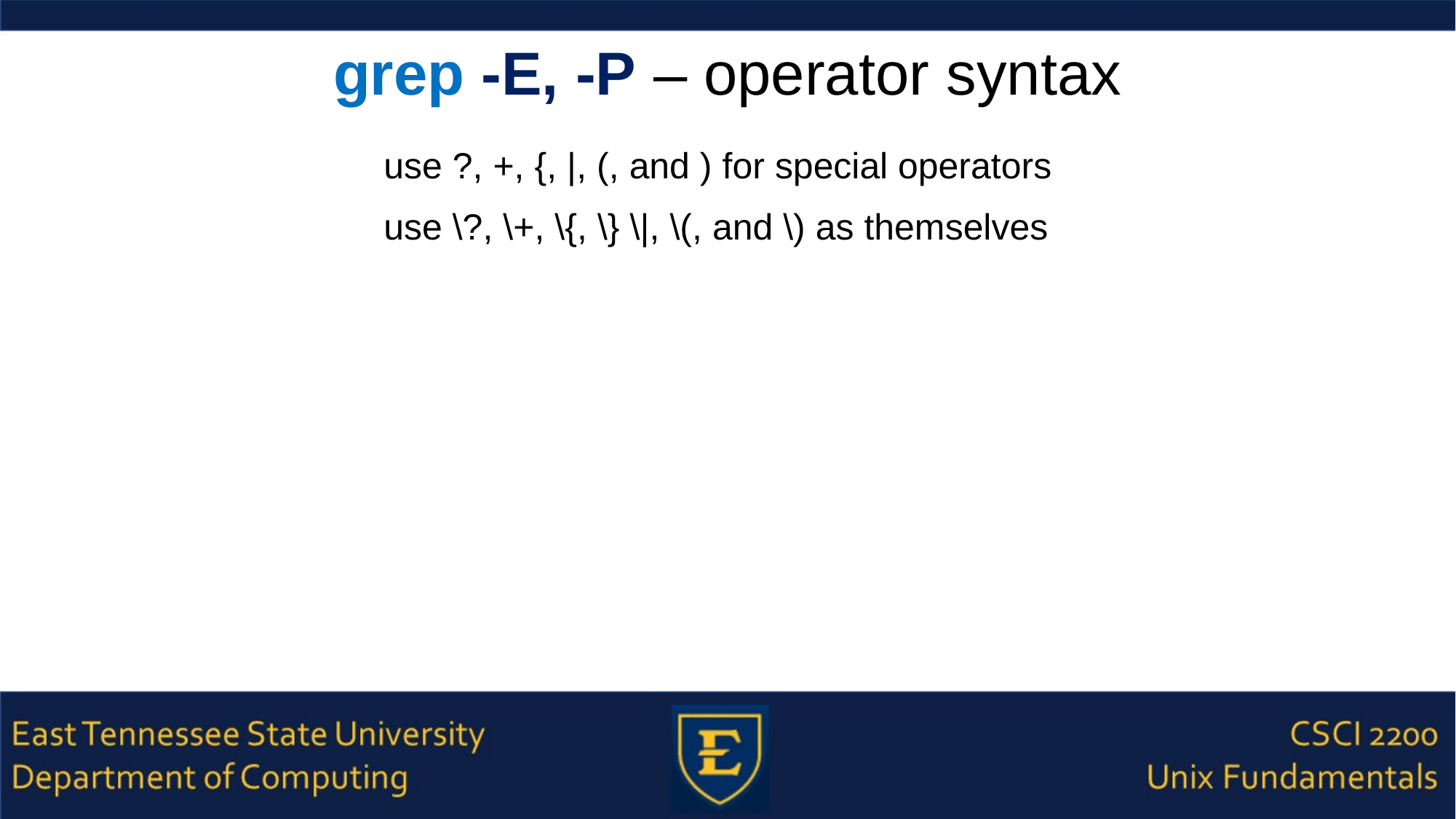

# grep -E, -P – operator syntax
use ?, +, {, |, (, and ) for special operators
use \?, \+, \{, \} \|, \(, and \) as themselves